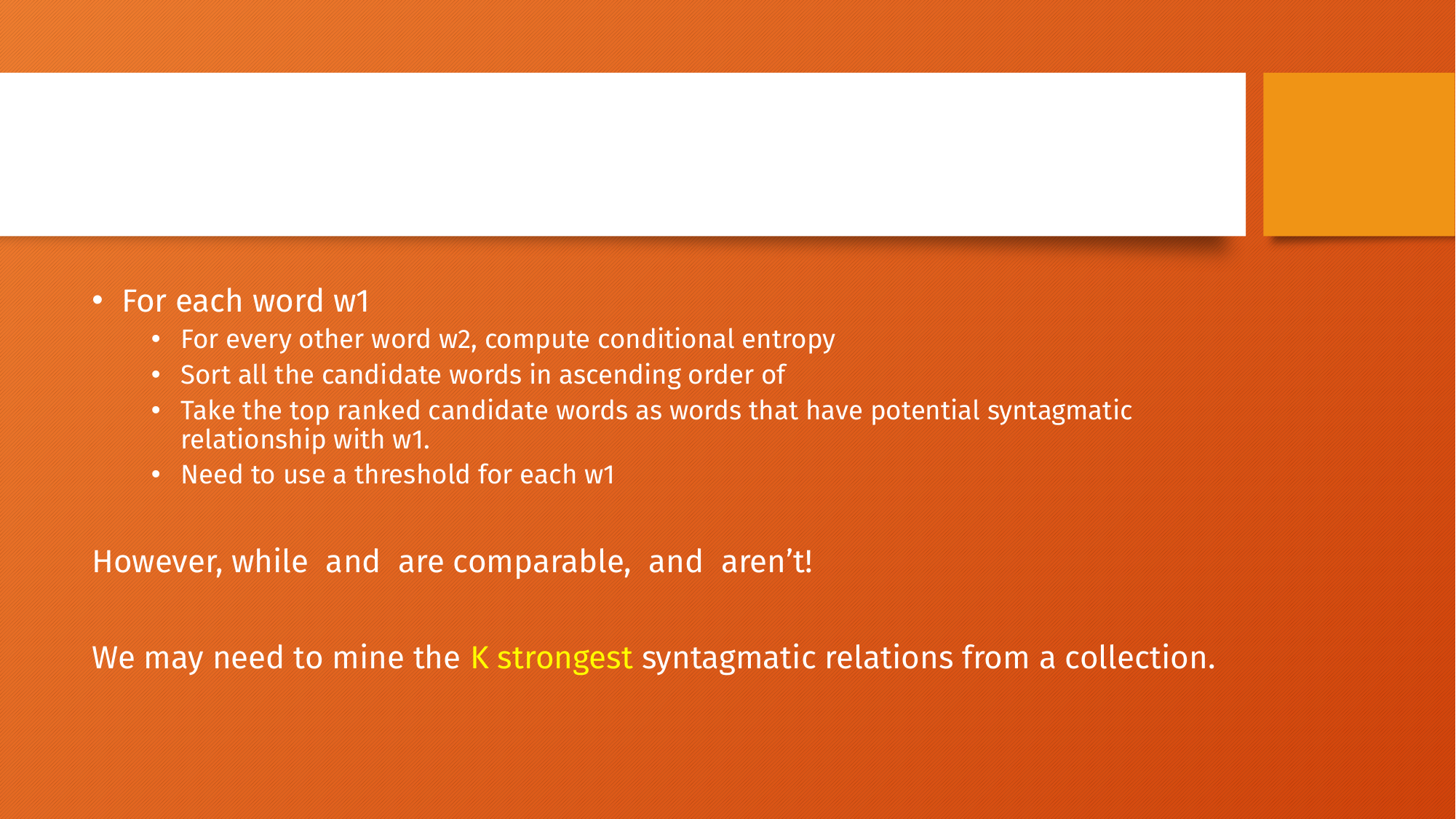

For each word w1
For every other word w2, compute conditional entropy
Sort all the candidate words in ascending order of
Take the top ranked candidate words as words that have potential syntagmatic relationship with w1.
Need to use a threshold for each w1

However, while  and  are comparable,  and  aren’t!

We may need to mine the K strongest syntagmatic relations from a collection.